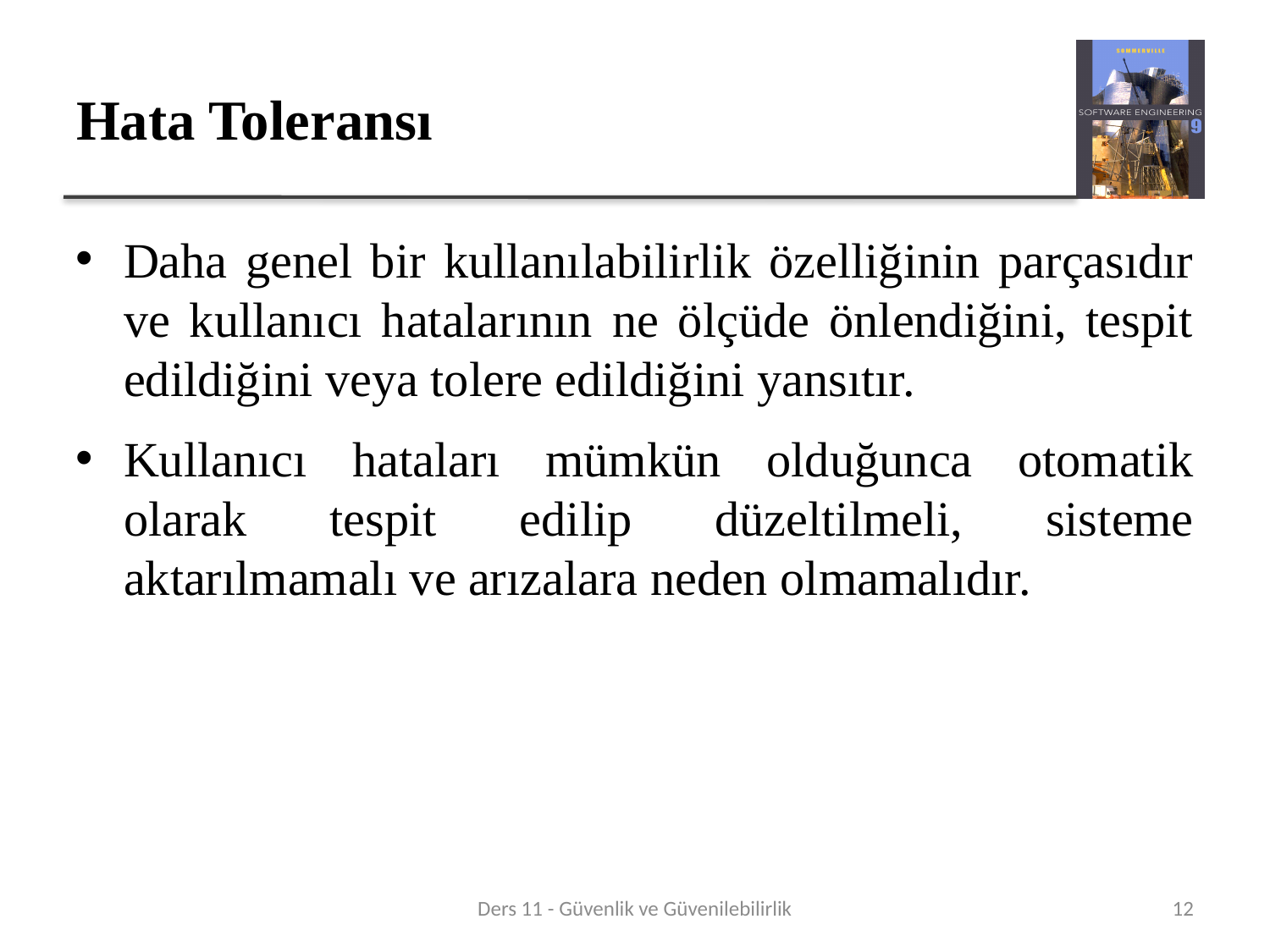

# Hata Toleransı
Daha genel bir kullanılabilirlik özelliğinin parçasıdır ve kullanıcı hatalarının ne ölçüde önlendiğini, tespit edildiğini veya tolere edildiğini yansıtır.
Kullanıcı hataları mümkün olduğunca otomatik olarak tespit edilip düzeltilmeli, sisteme aktarılmamalı ve arızalara neden olmamalıdır.
Ders 11 - Güvenlik ve Güvenilebilirlik
12